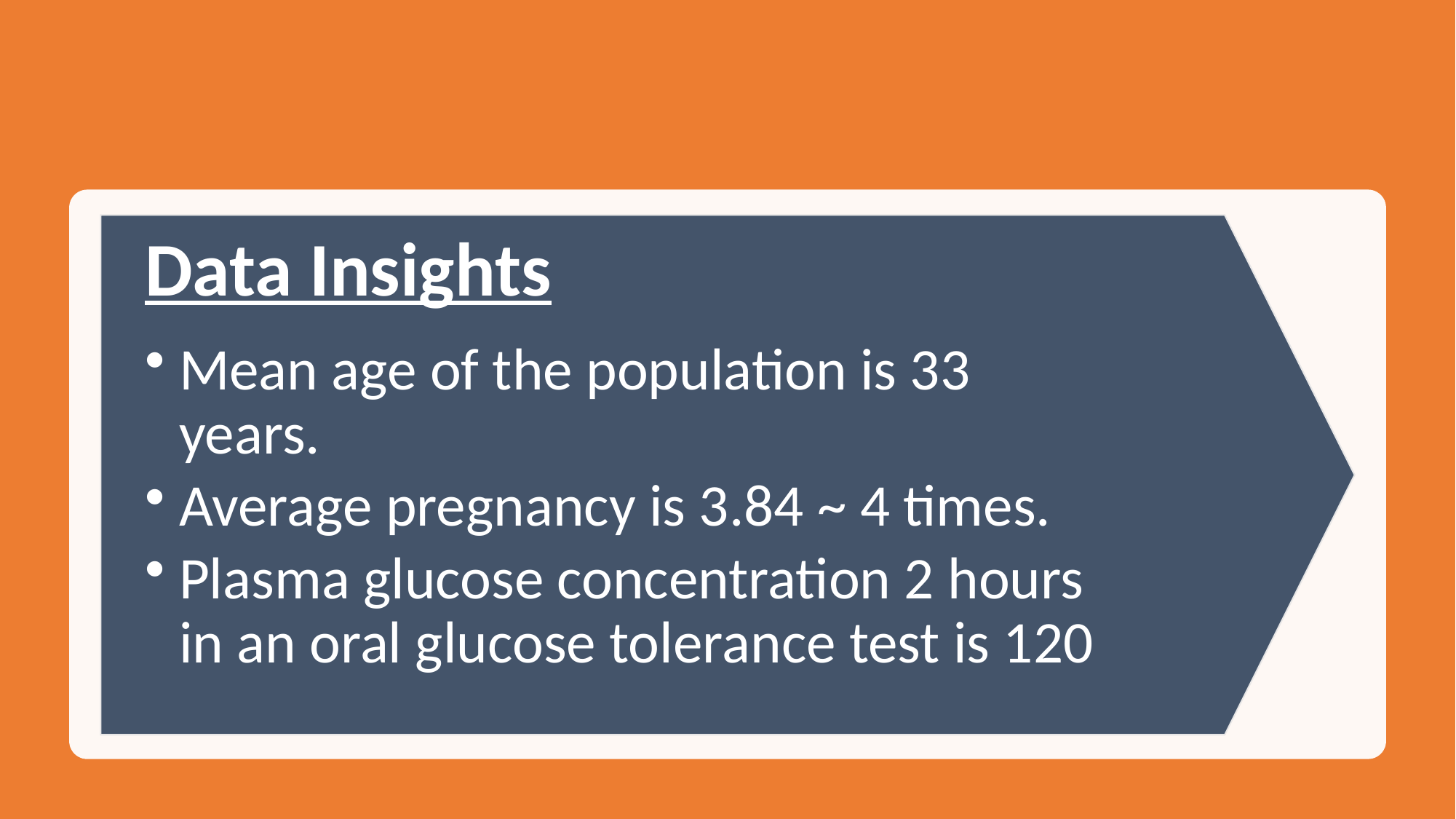

Data Insights
Mean age of the population is 33 years.
Average pregnancy is 3.84 ~ 4 times.
Plasma glucose concentration 2 hours in an oral glucose tolerance test is 120